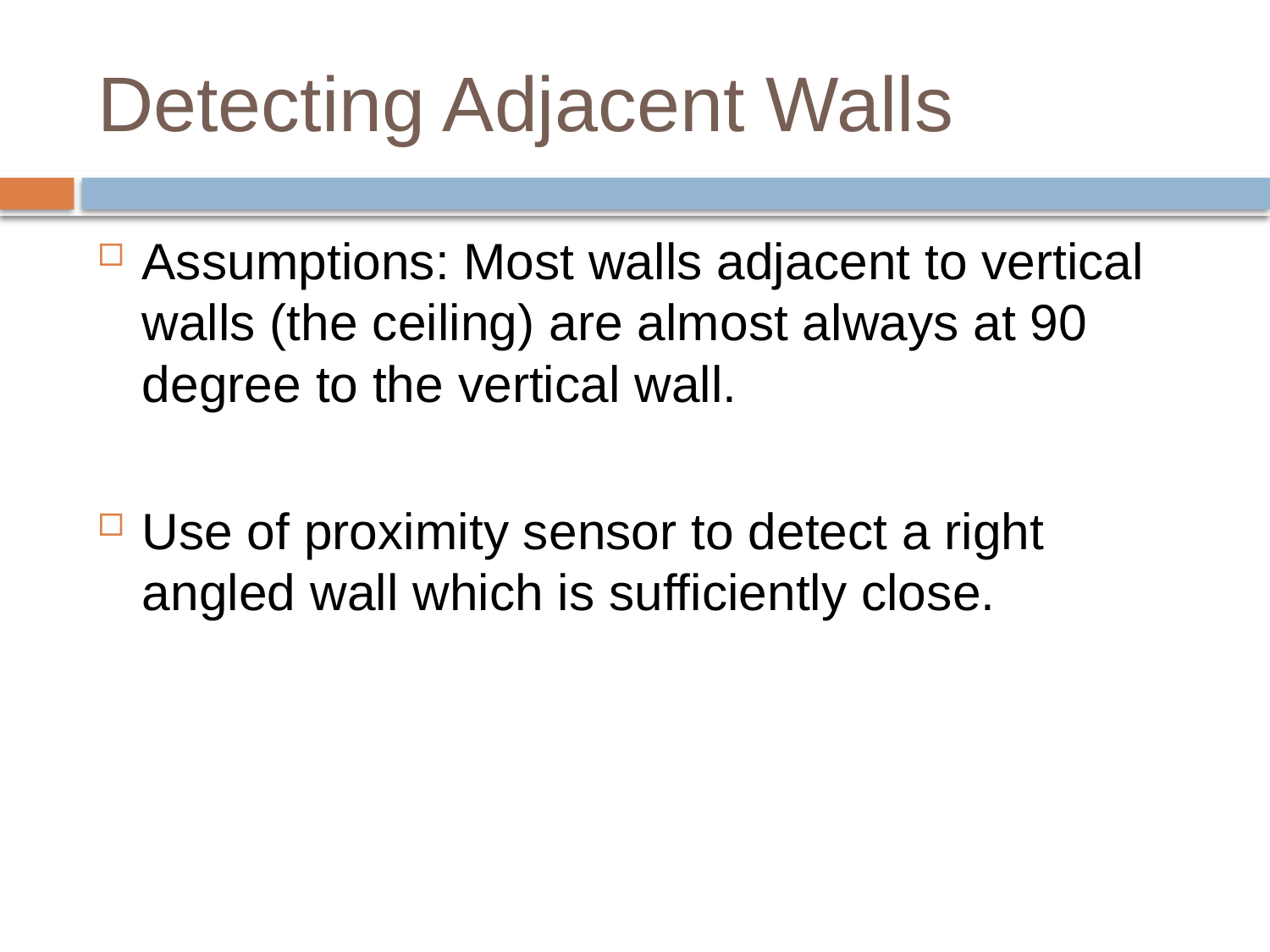

# Detecting Adjacent Walls
Assumptions: Most walls adjacent to vertical walls (the ceiling) are almost always at 90 degree to the vertical wall.

Use of proximity sensor to detect a right angled wall which is sufficiently close.